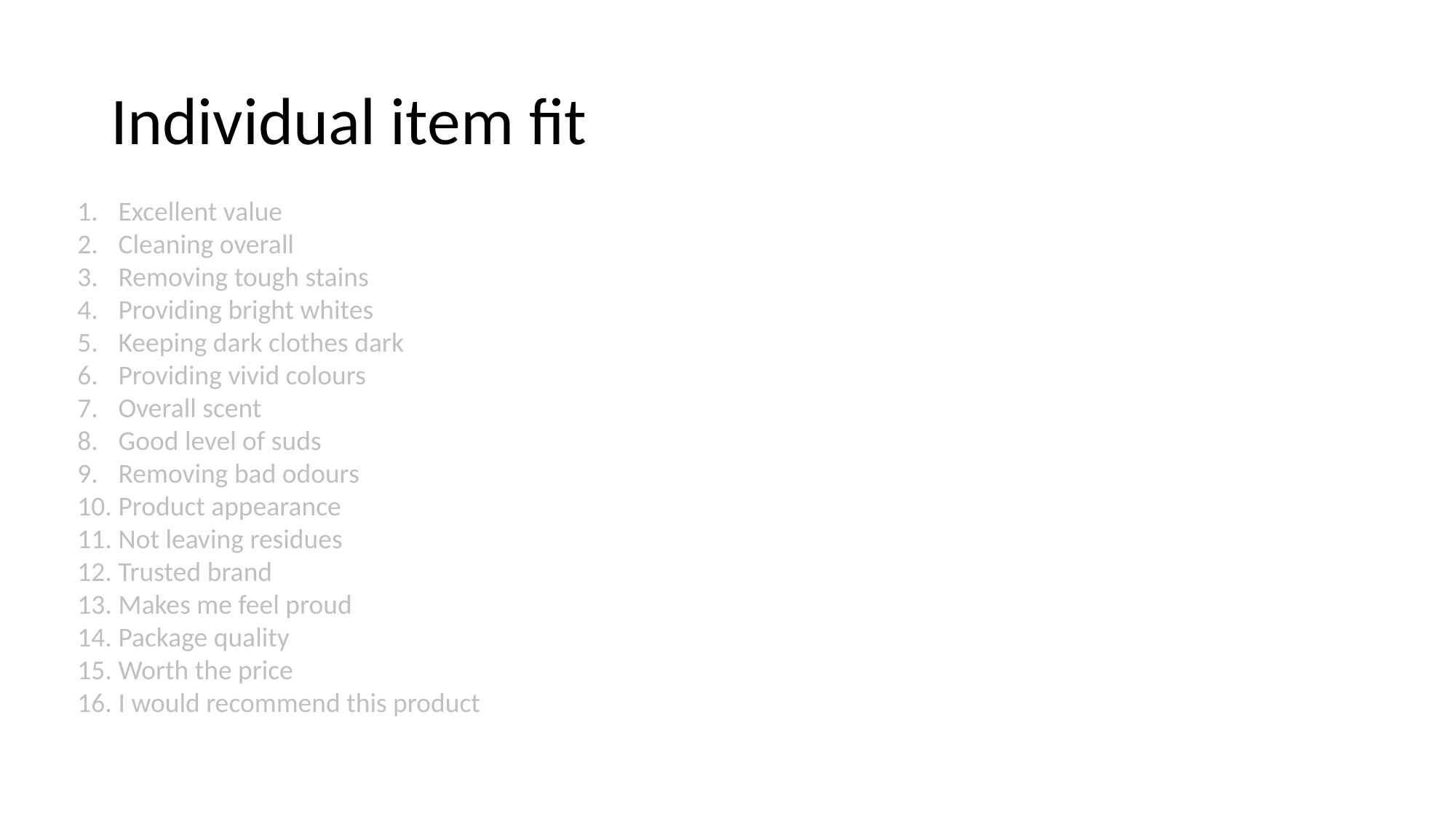

# Individual item fit
Excellent value
Cleaning overall
Removing tough stains
Providing bright whites
Keeping dark clothes dark
Providing vivid colours
Overall scent
Good level of suds
Removing bad odours
Product appearance
Not leaving residues
Trusted brand
Makes me feel proud
Package quality
Worth the price
I would recommend this product